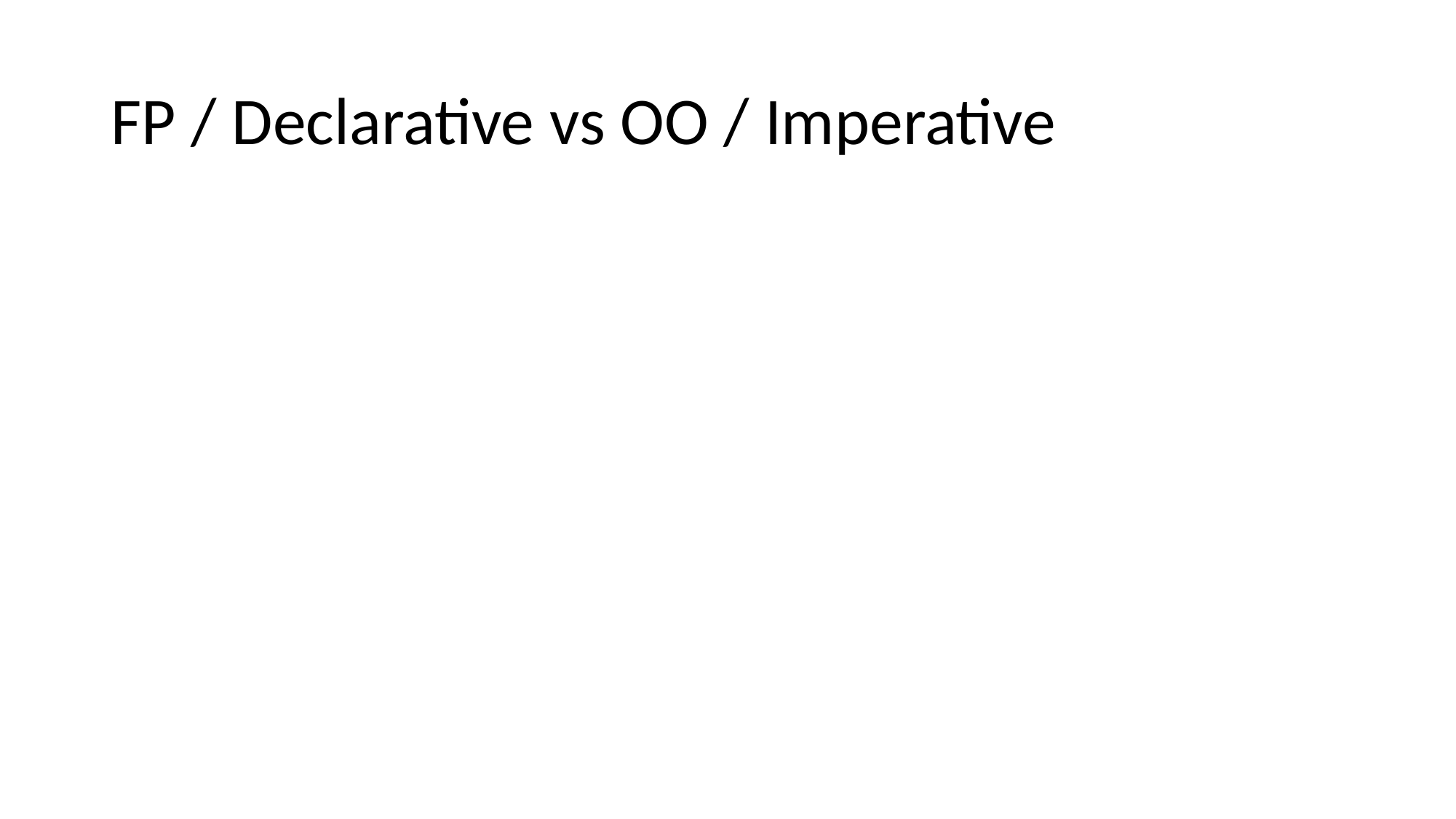

# FP / Declarative vs OO / Imperative